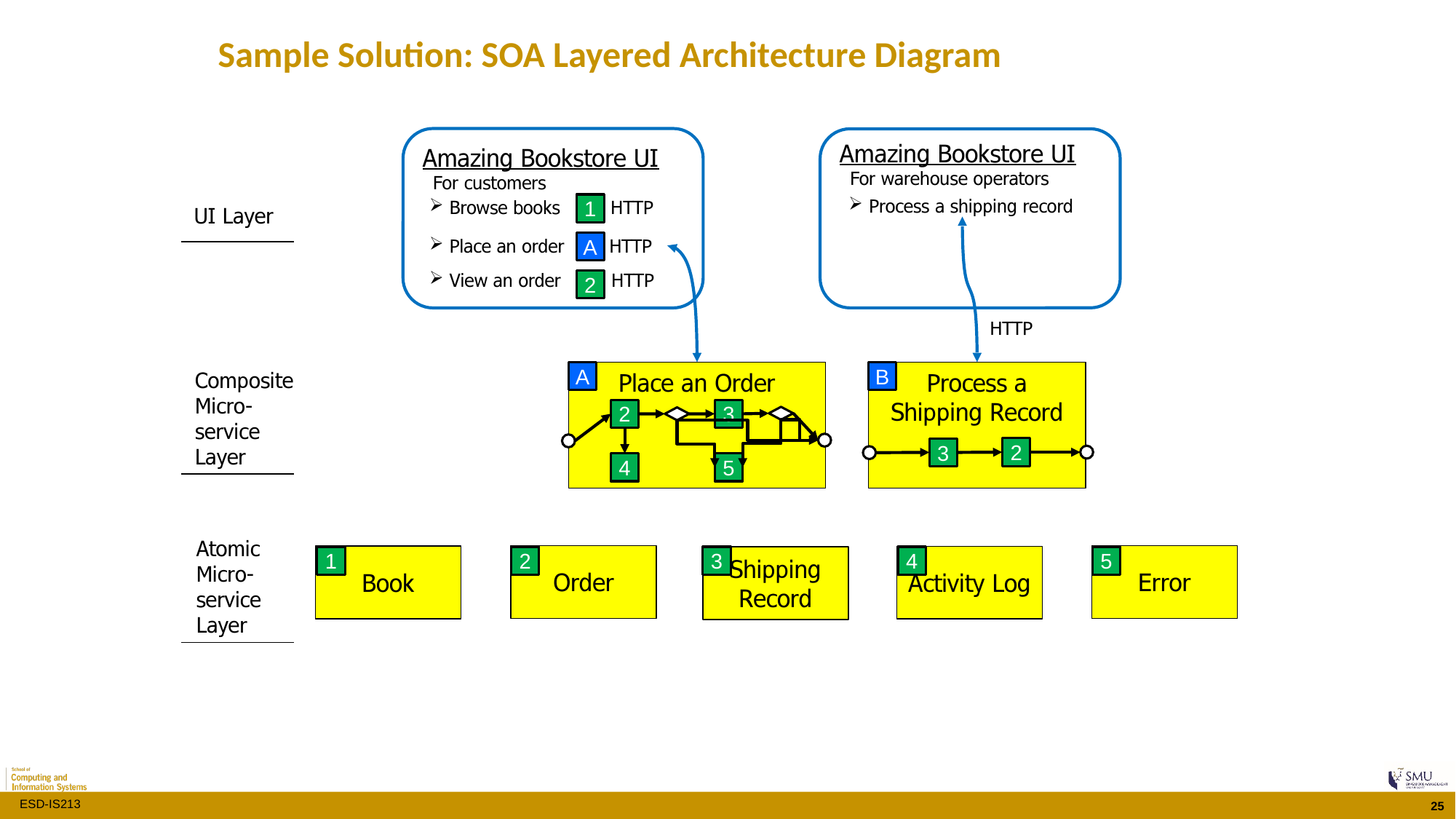

# Sample Solution: SOA Layered Architecture Diagram
Amazing Bookstore UI
For customers

1
Browse books         HTTP
Place an order        HTTP
View an order         HTTP
2
Amazing Bookstore UI
For warehouse operators

Process a shipping record
UI Layer

A
HTTP
Composite Micro-service Layer

Place an Order
A
2
3

4
5
Process a Shipping Record
B
2
3

Atomic Micro-service Layer

Order
2
Error
5
Book
1
Activity Log
4
3
Shipping Record